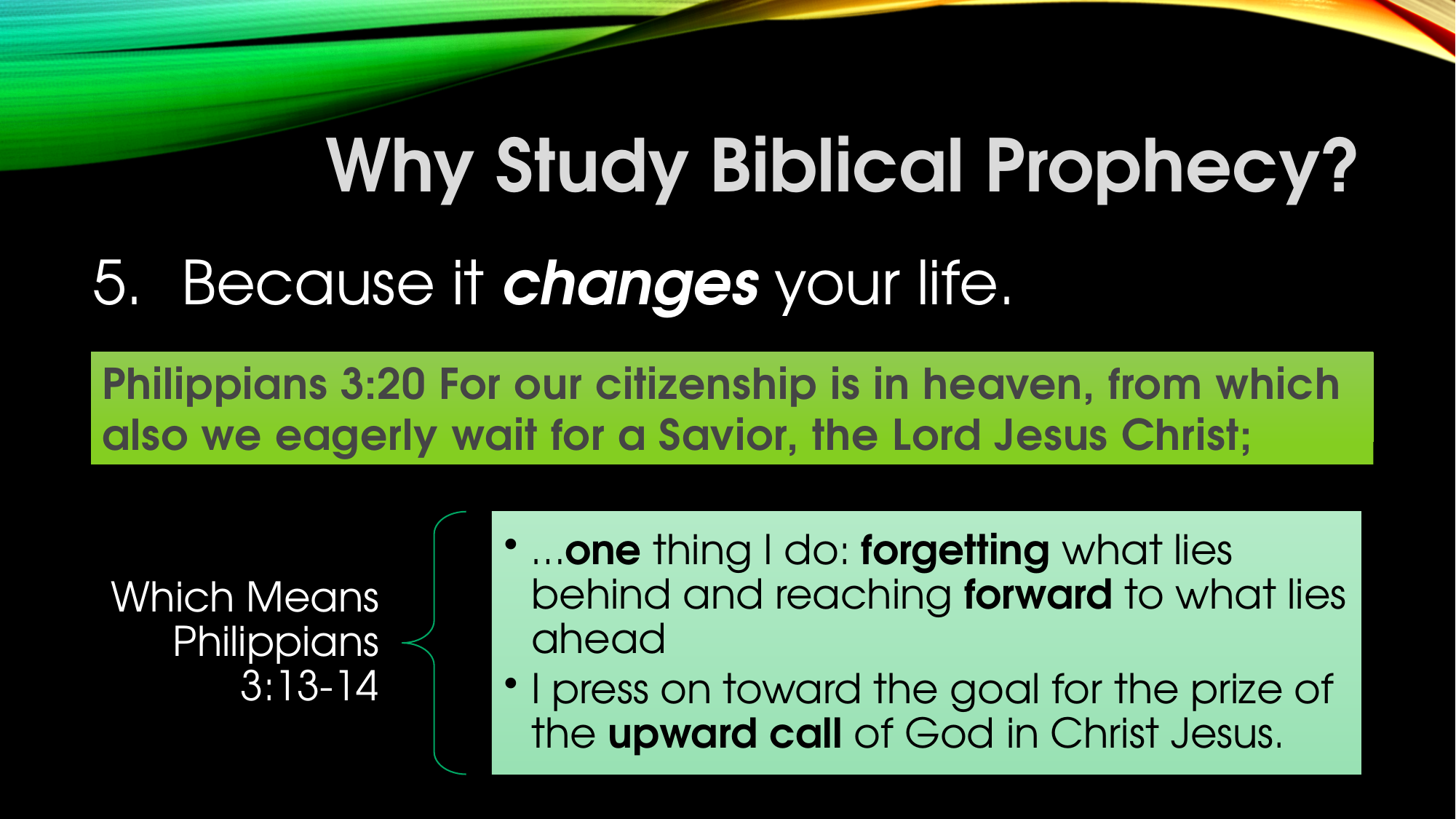

# Why Study Biblical Prophecy?
Because it changes your life.
Philippians 3:20 For our citizenship is in heaven, from which also we eagerly wait for a Savior, the Lord Jesus Christ;
Which Means Philippians 3:13-14
…one thing I do: forgetting what lies behind and reaching forward to what lies ahead
I press on toward the goal for the prize of the upward call of God in Christ Jesus.